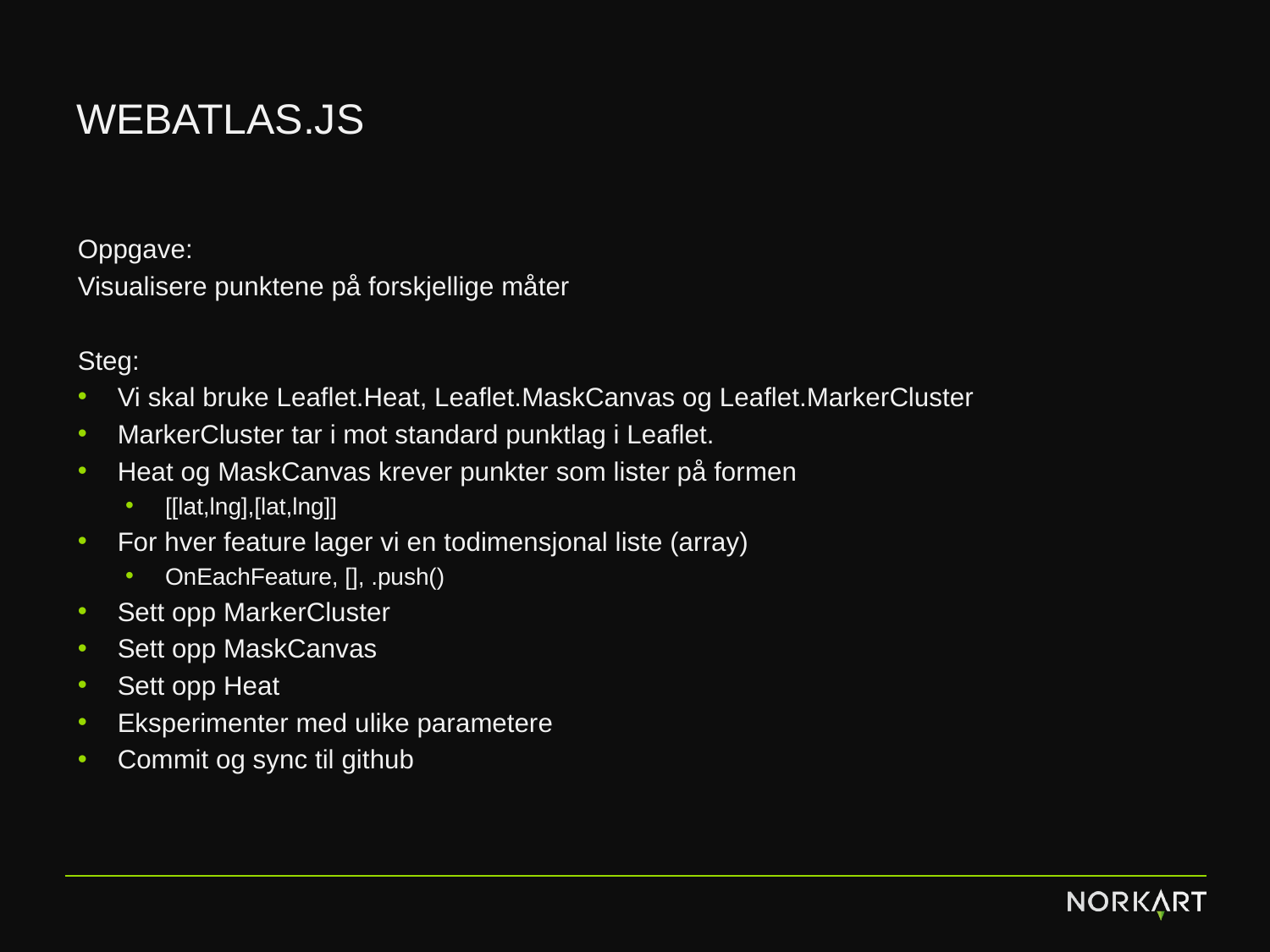

# Webatlas.js
Oppgave:
Visualisere punktene på forskjellige måter

Steg:
Vi skal bruke Leaflet.Heat, Leaflet.MaskCanvas og Leaflet.MarkerCluster
MarkerCluster tar i mot standard punktlag i Leaflet.
Heat og MaskCanvas krever punkter som lister på formen
[[lat,lng],[lat,lng]]
For hver feature lager vi en todimensjonal liste (array)
OnEachFeature, [], .push()
Sett opp MarkerCluster
Sett opp MaskCanvas
Sett opp Heat
Eksperimenter med ulike parametere
Commit og sync til github